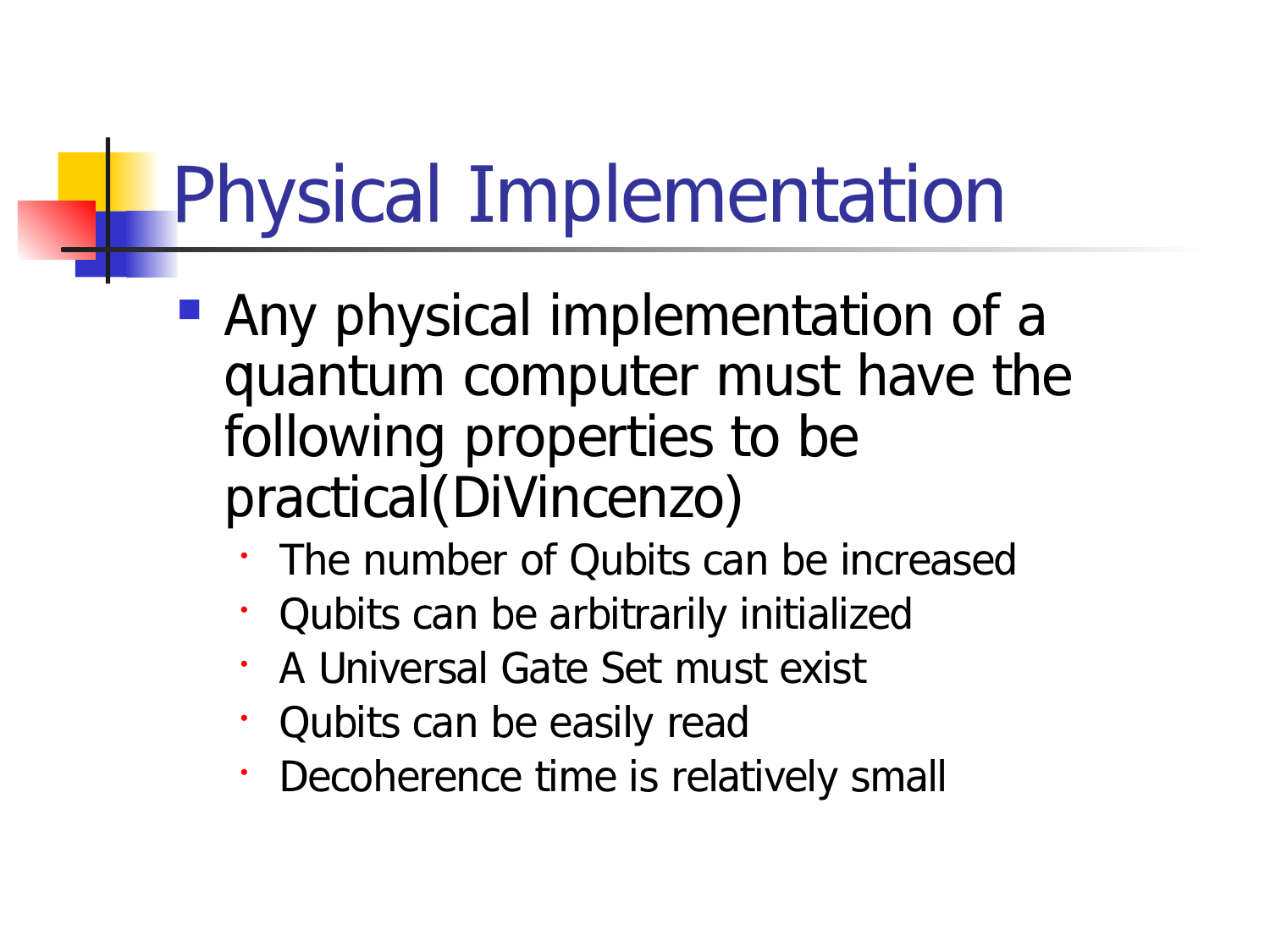

# Physical Implementation
Any physical implementation of a quantum computer must have the following properties to be practical(DiVincenzo)
The number of Qubits can be increased
Qubits can be arbitrarily initialized
A Universal Gate Set must exist
Qubits can be easily read
Decoherence time is relatively small